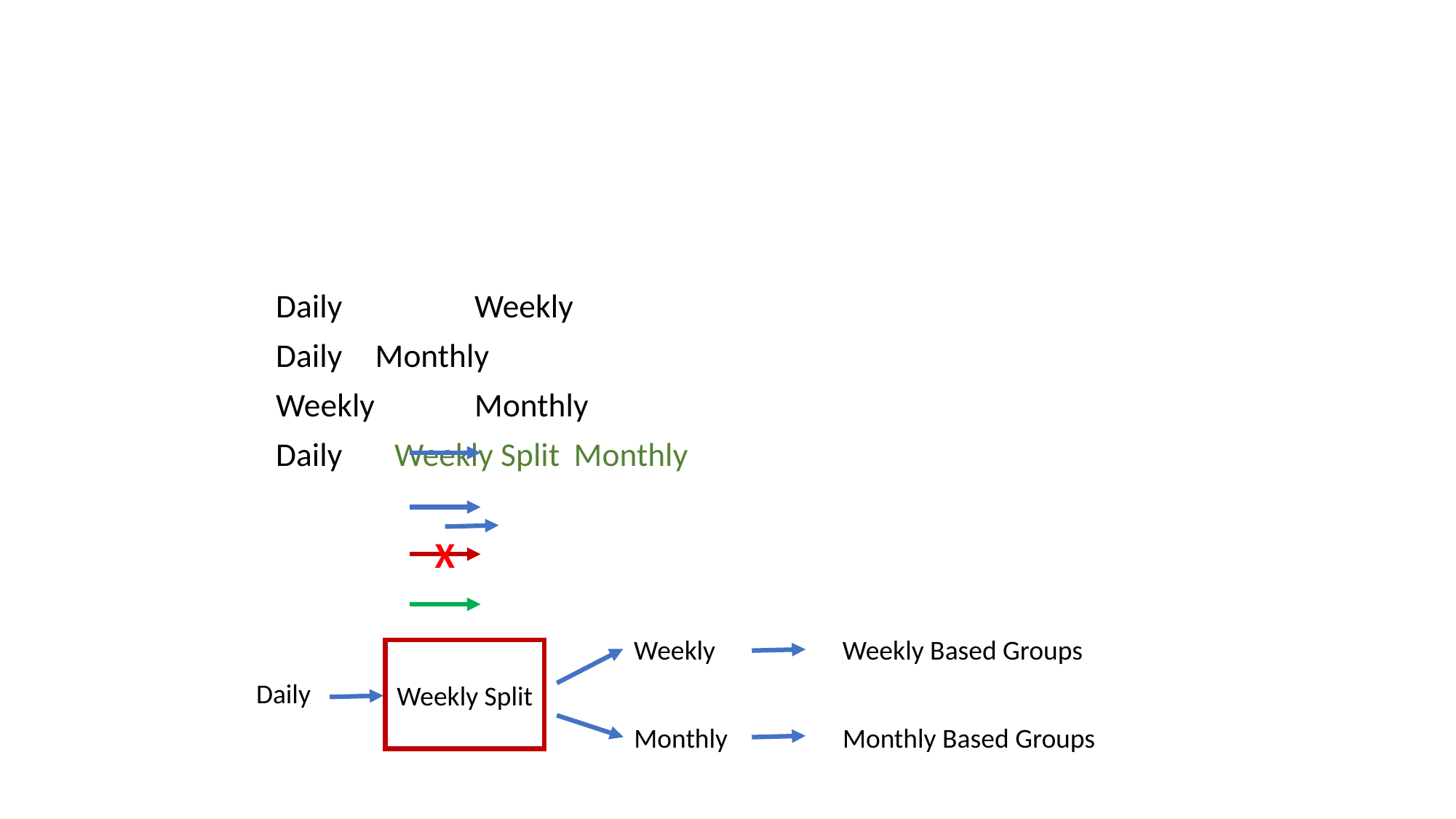

#
Daily      		Weekly
Daily 			Monthly
Weekly  		Monthly
Daily       Weekly Split		Monthly
X
Weekly
Weekly Based Groups

Daily
Weekly Split
Monthly
Monthly Based Groups